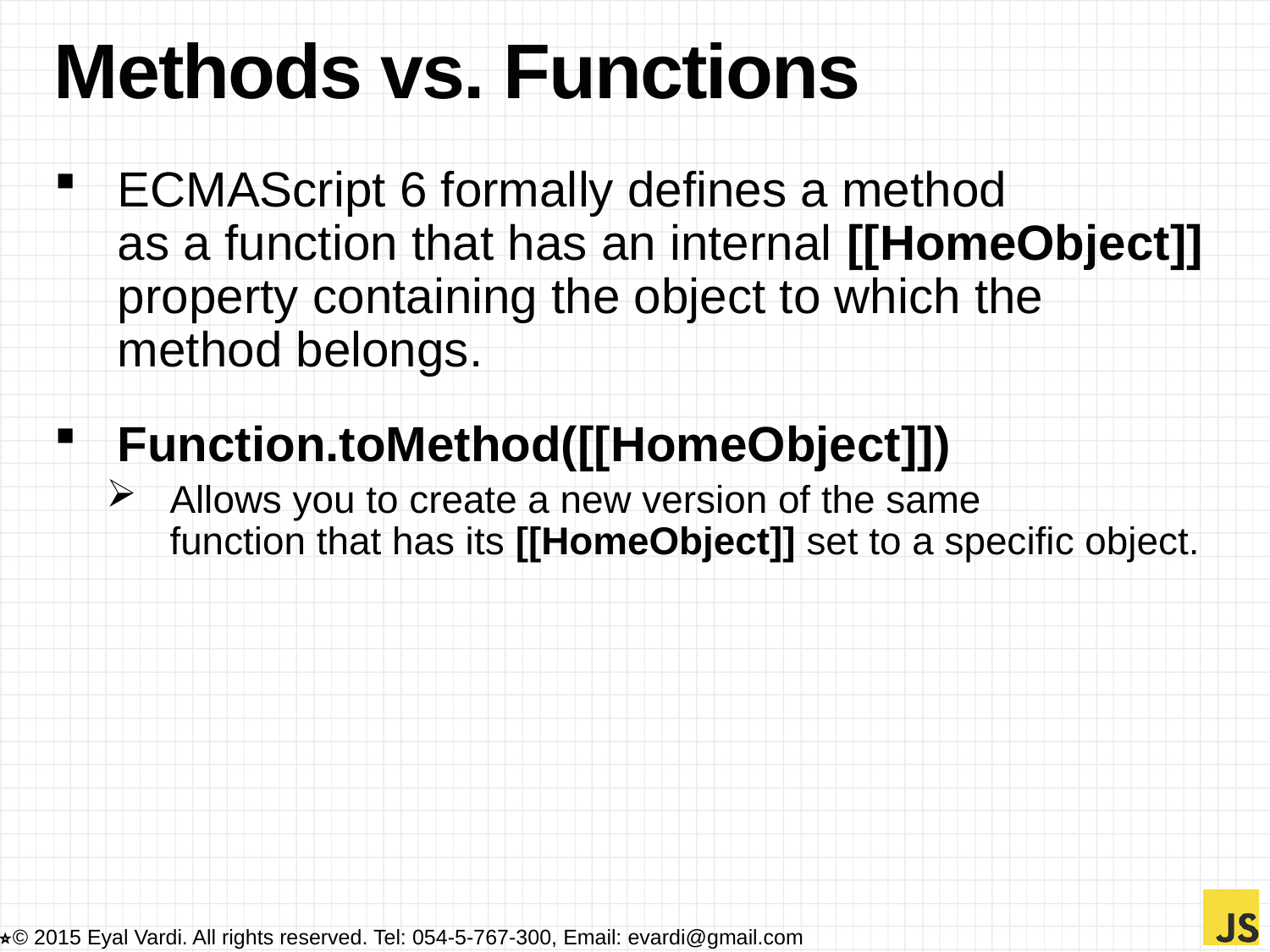

# Methods vs. Functions
ECMAScript 6 formally defines a method
as a function that has an internal [[HomeObject]] property containing the object to which the method belongs.

Function.toMethod([[HomeObject]])
Allows you to create a new version of the same
function that has its [[HomeObject]] set to a specific object.